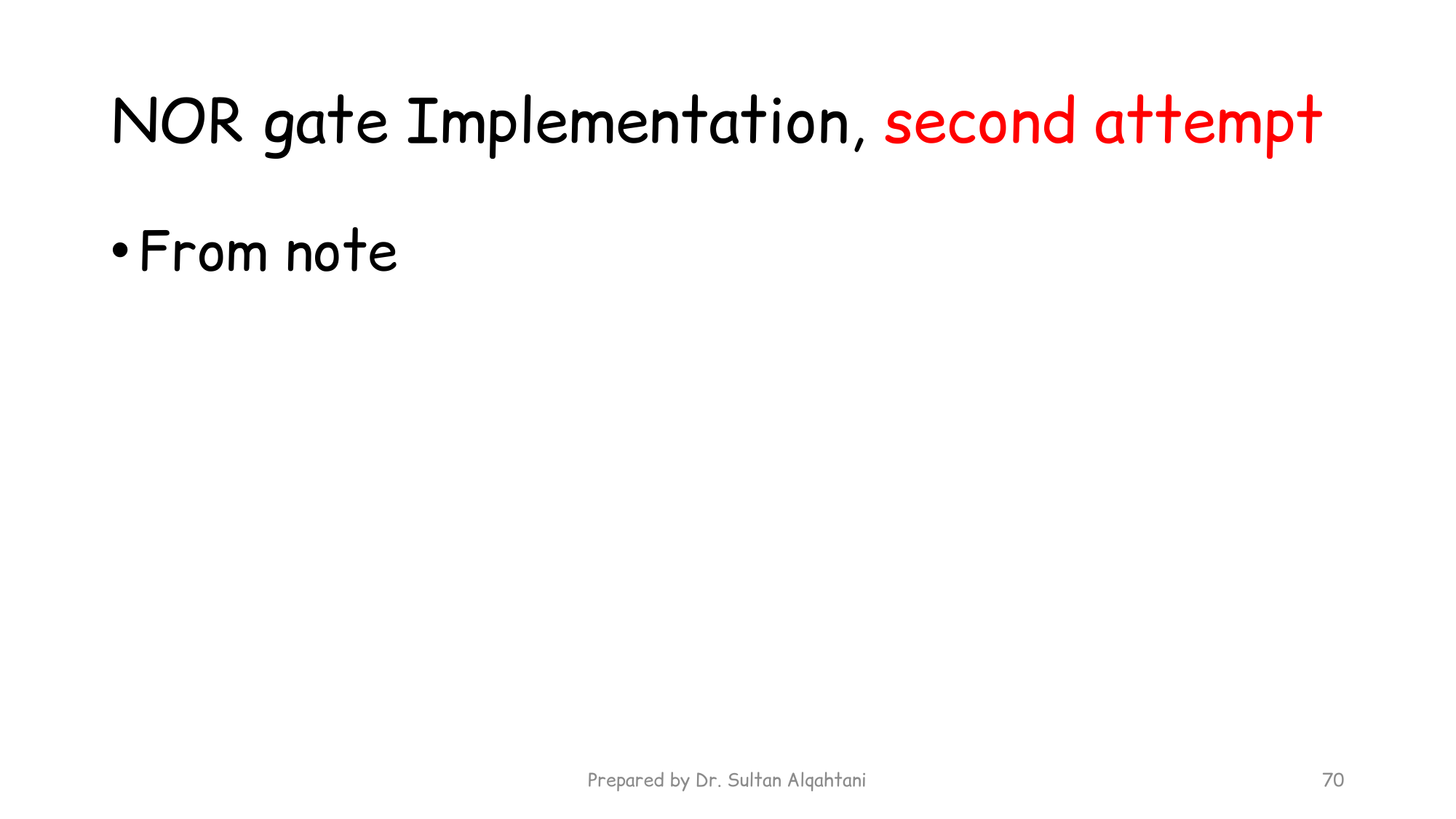

# NOR gate Implementation, second attempt
From note
Prepared by Dr. Sultan Alqahtani
70